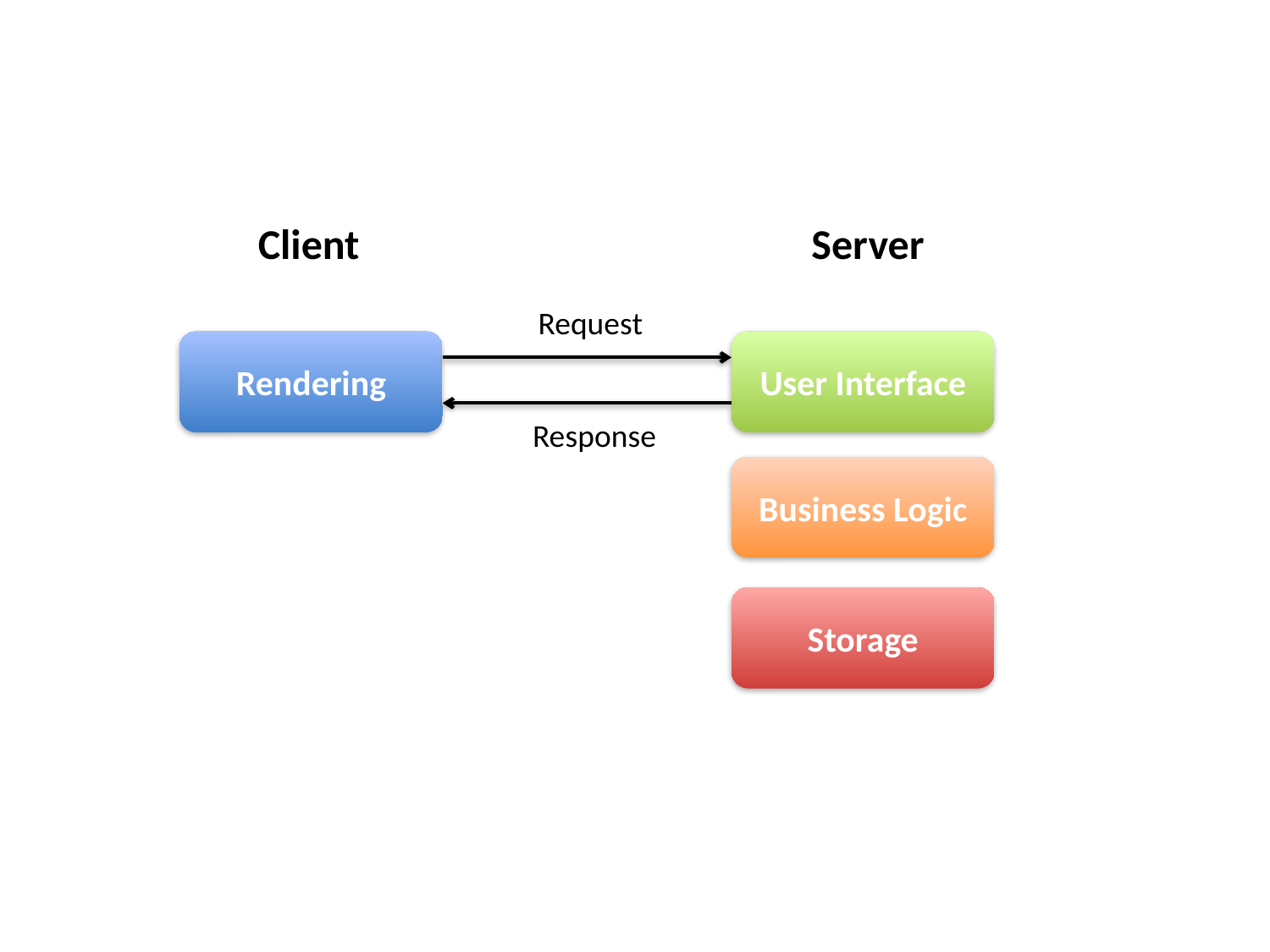

Client
Server
Request
Rendering
User Interface
Response
Business Logic
Storage